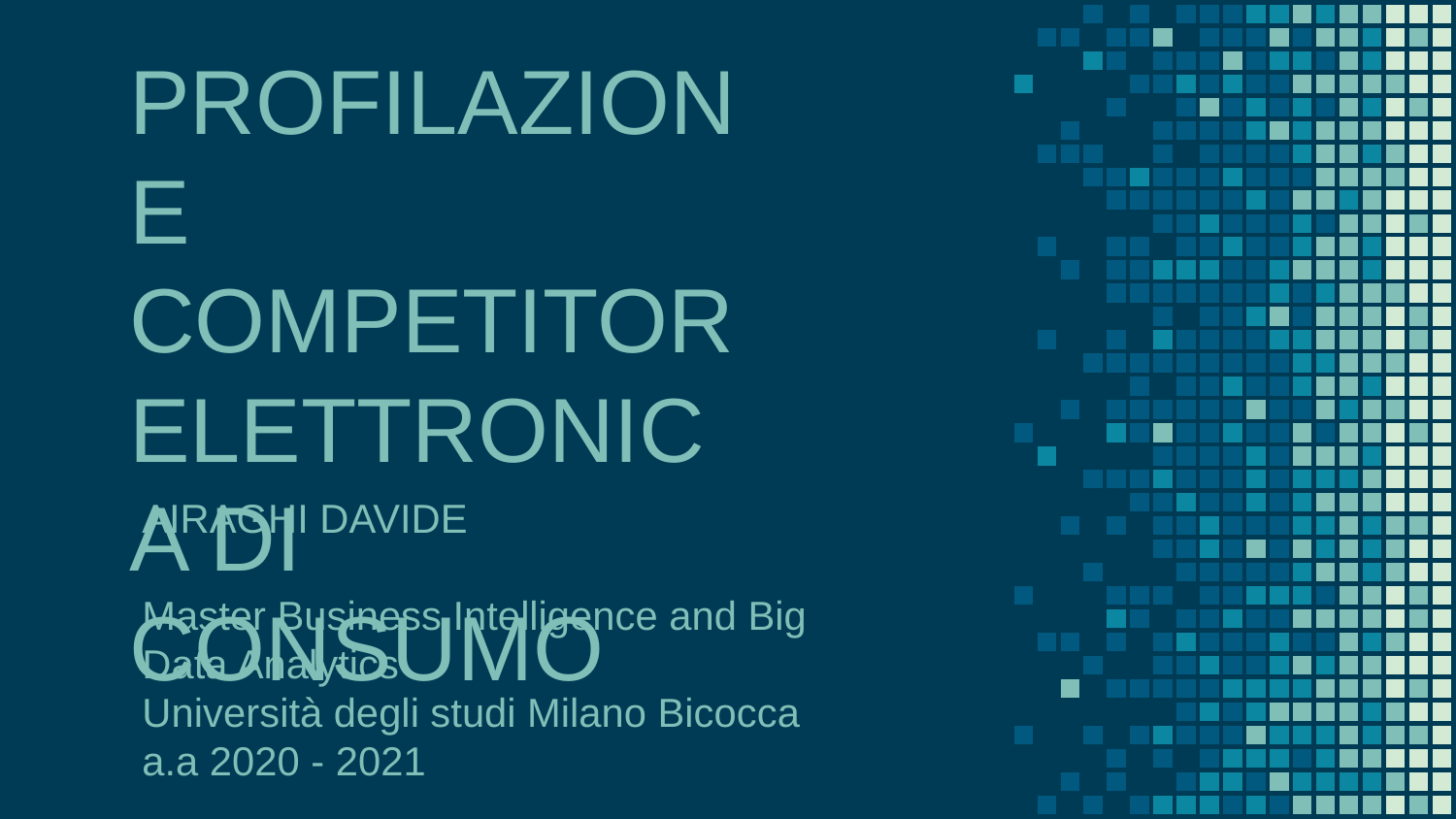

# PROFILAZIONE COMPETITOR ELETTRONICA DI CONSUMO
AIRAGHI DAVIDE

Master Business Intelligence and Big Data Analytics
Università degli studi Milano Bicocca
a.a 2020 - 2021